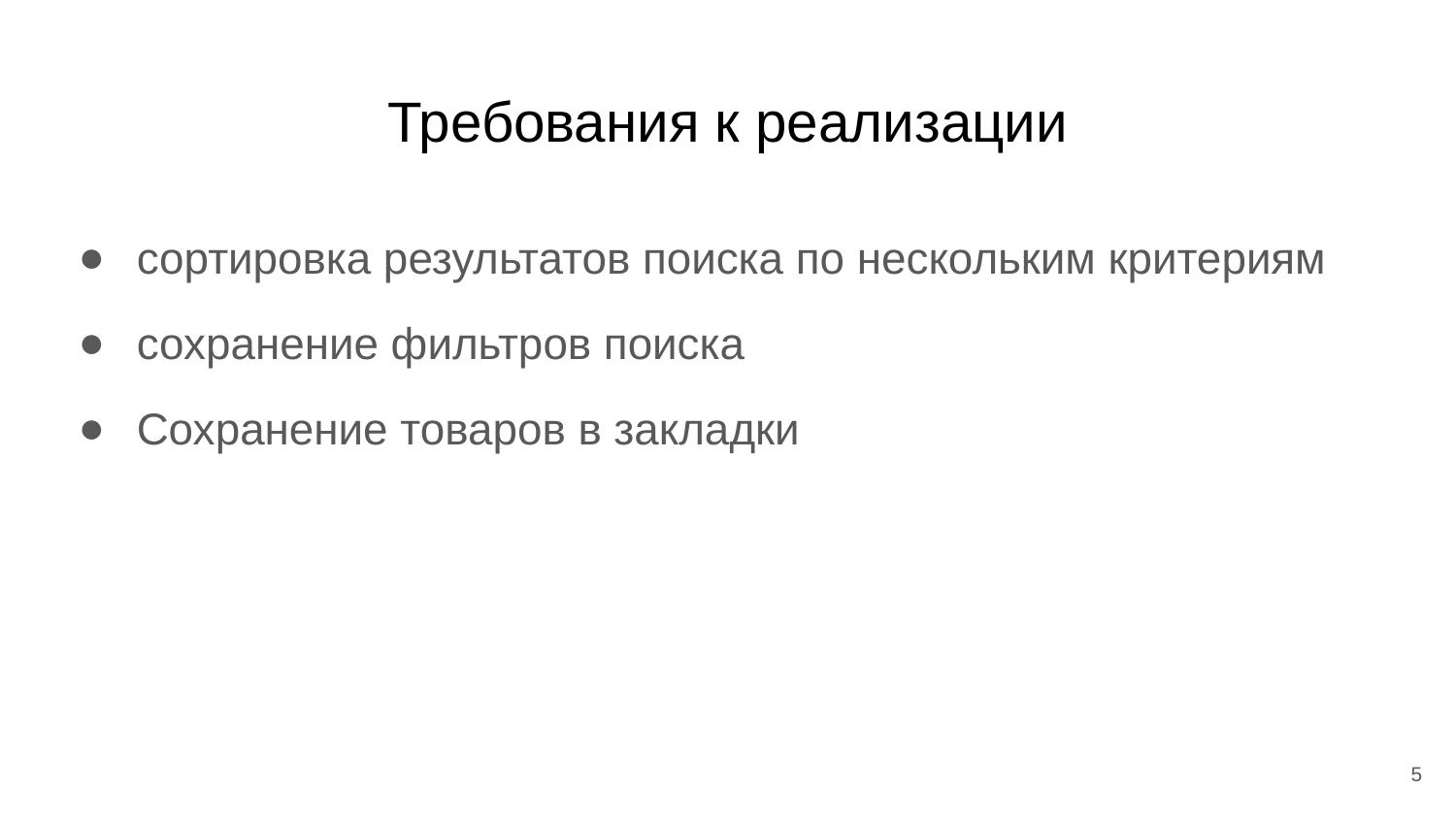

Требования к реализации
сортировка результатов поиска по нескольким критериям
сохранение фильтров поиска
Сохранение товаров в закладки

5